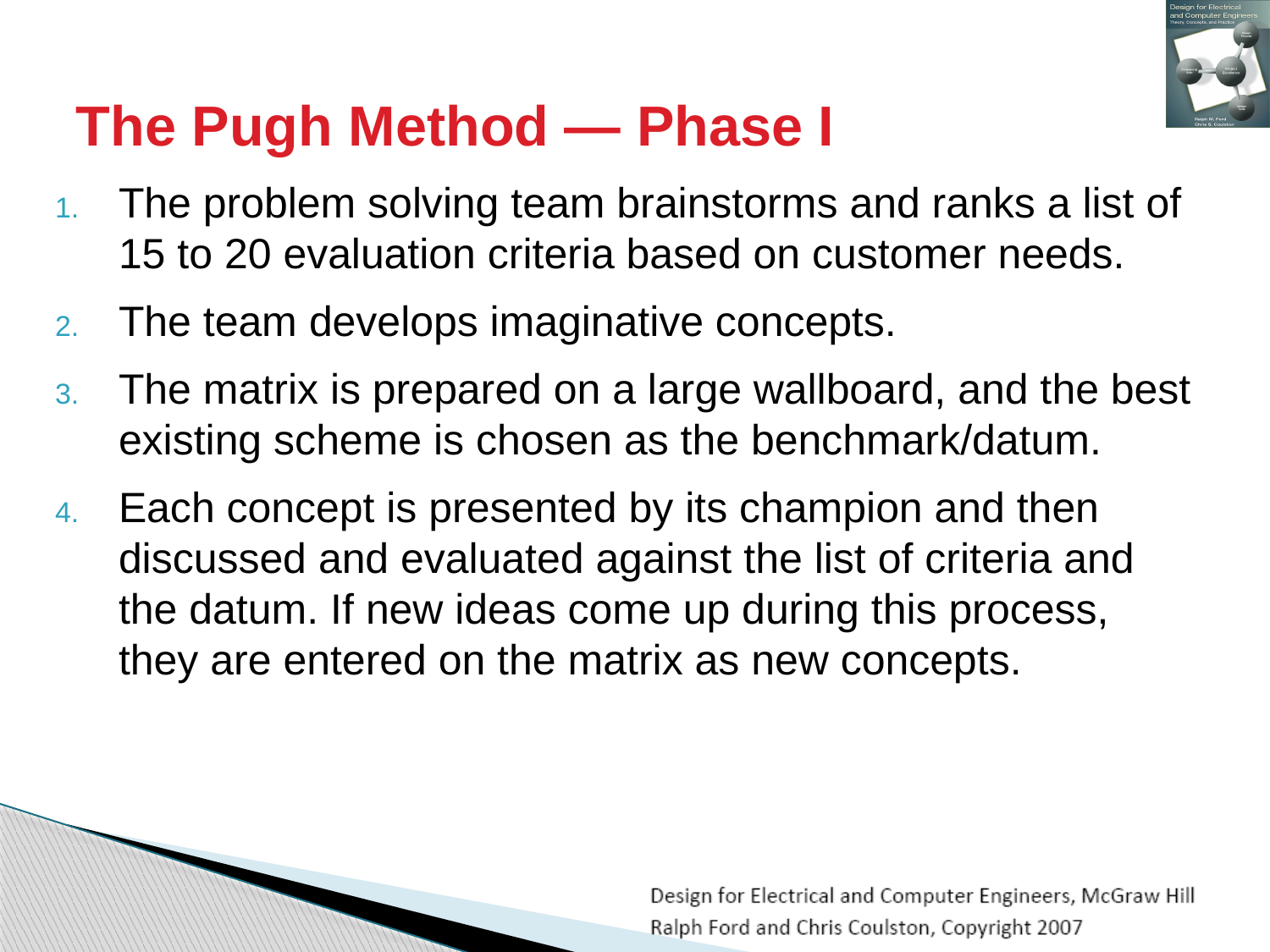

# The Pugh Method — Phase I
The problem solving team brainstorms and ranks a list of 15 to 20 evaluation criteria based on customer needs.
The team develops imaginative concepts.
The matrix is prepared on a large wallboard, and the best existing scheme is chosen as the benchmark/datum.
Each concept is presented by its champion and then discussed and evaluated against the list of criteria and the datum. If new ideas come up during this process, they are entered on the matrix as new concepts.